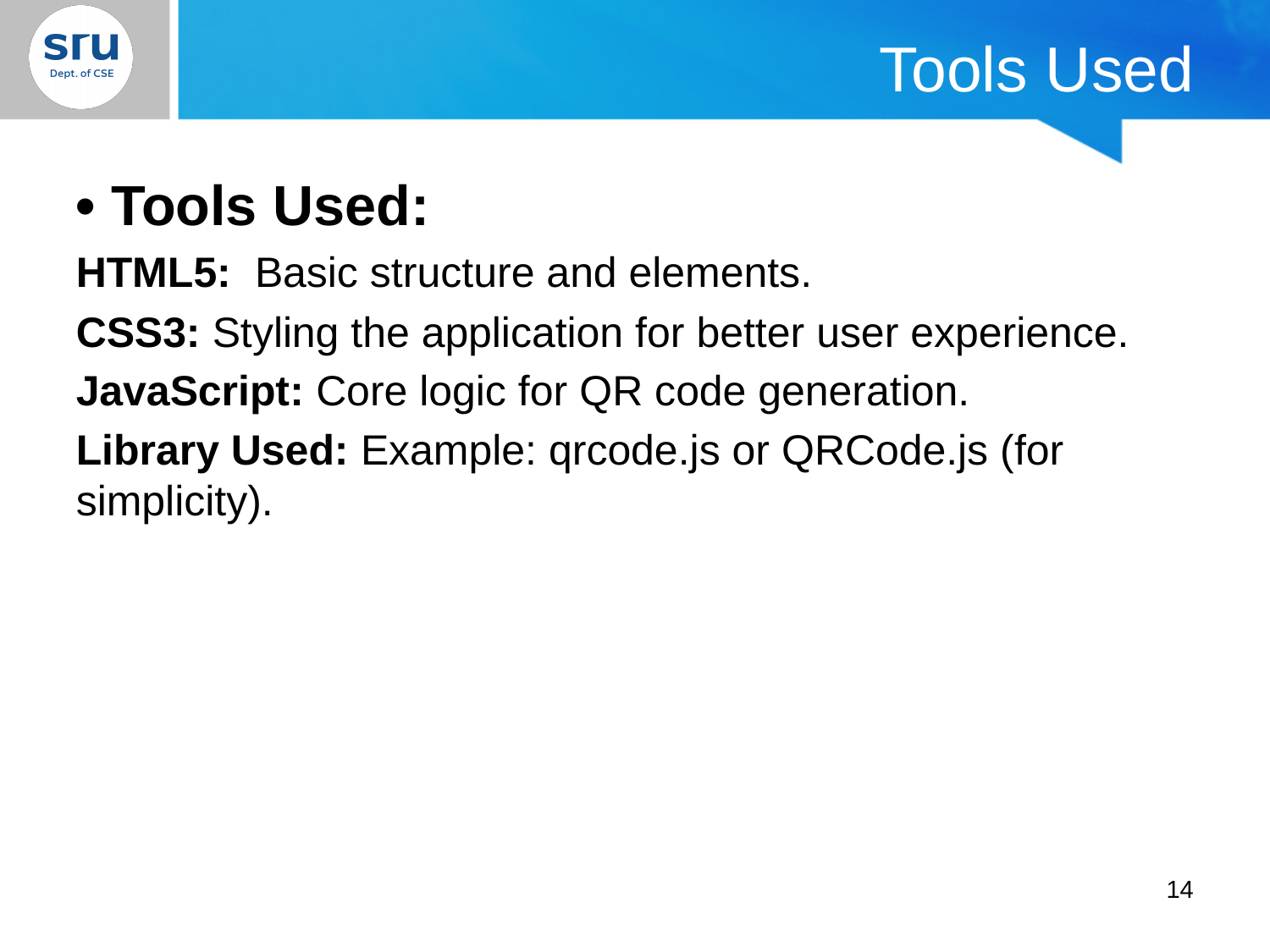

# Tools Used
• Tools Used:
HTML5:  Basic structure and elements.
CSS3: Styling the application for better user experience.
JavaScript: Core logic for QR code generation.
Library Used: Example: qrcode.js or QRCode.js (for simplicity).

14